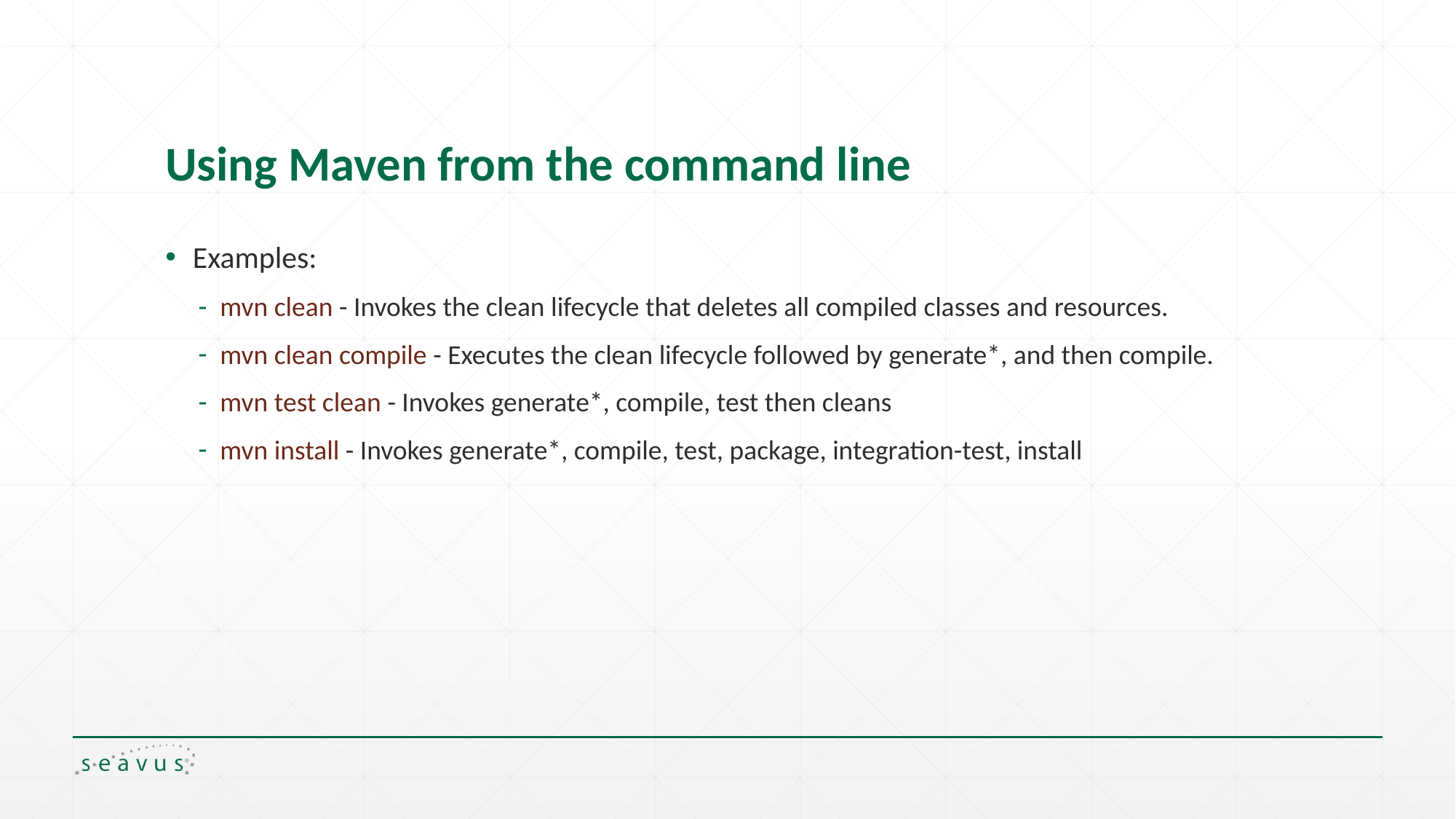

# Using Maven from the command line
Examples:
mvn clean - Invokes the clean lifecycle that deletes all compiled classes and resources.
mvn clean compile - Executes the clean lifecycle followed by generate*, and then compile.
mvn test clean - Invokes generate*, compile, test then cleans
mvn install - Invokes generate*, compile, test, package, integration-test, install